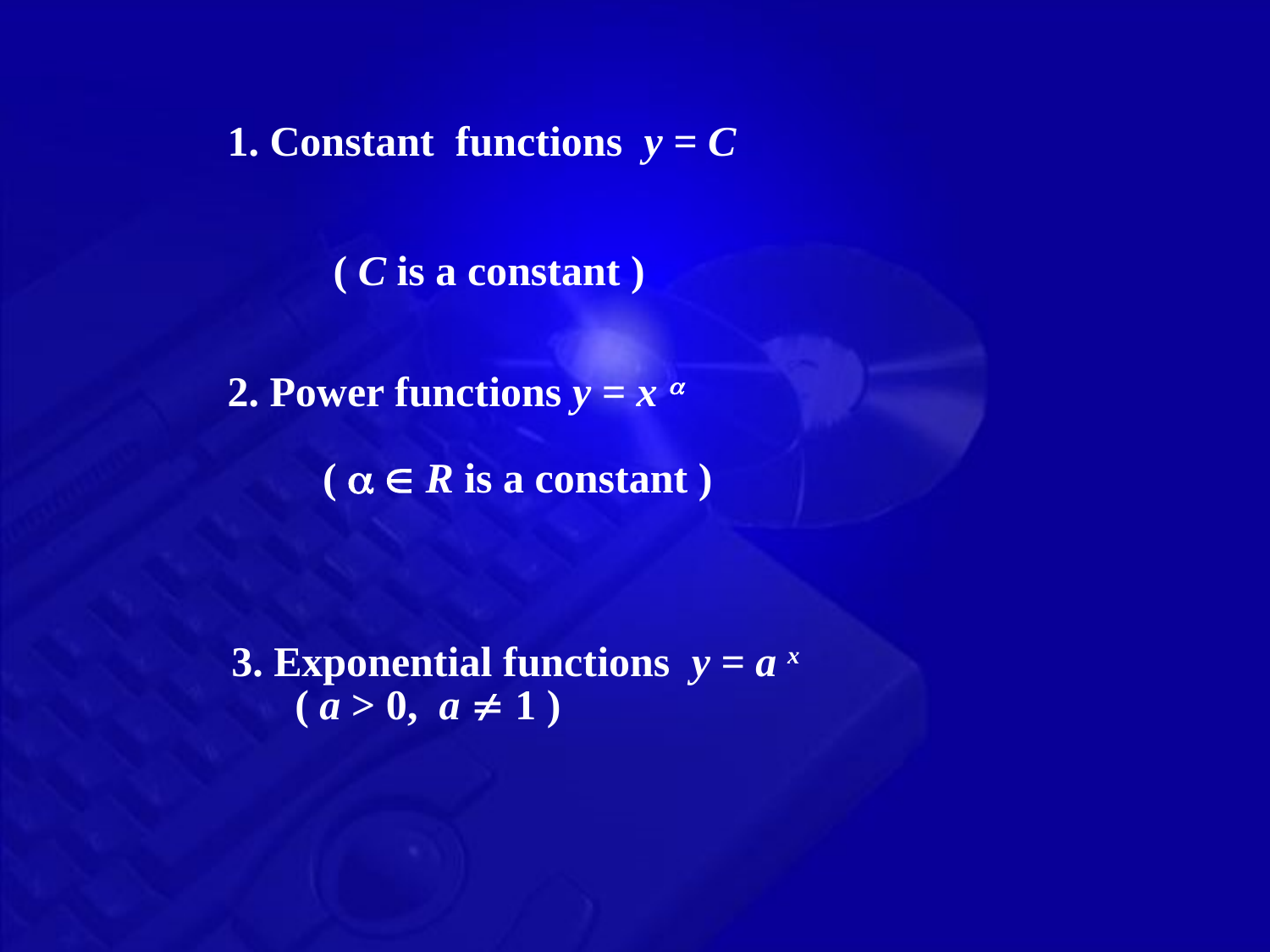

1. Constant  functions  y = C

          ( C is a constant )
2. Power functions y = x α

         ( α ∈ R is a constant )
3. Exponential functions  y = a x
      ( a > 0,  a ≠ 1 )